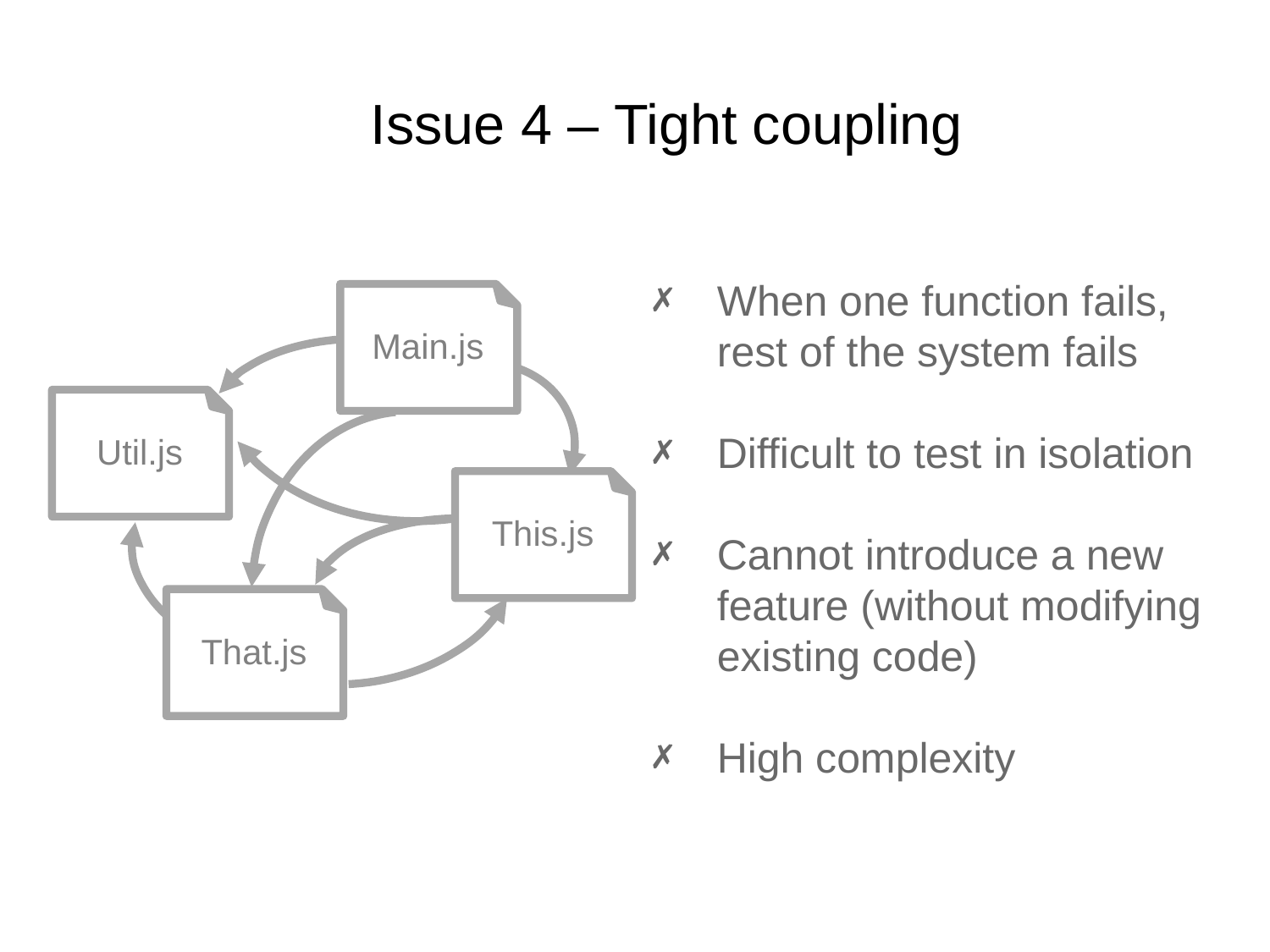

# Issue 4 – Tight coupling

When one function fails, rest of the system fails

Difficult to test in isolation

Cannot introduce a new feature (without modifying existing code)

High complexity

Main.js

Util.js

This.js

That.js